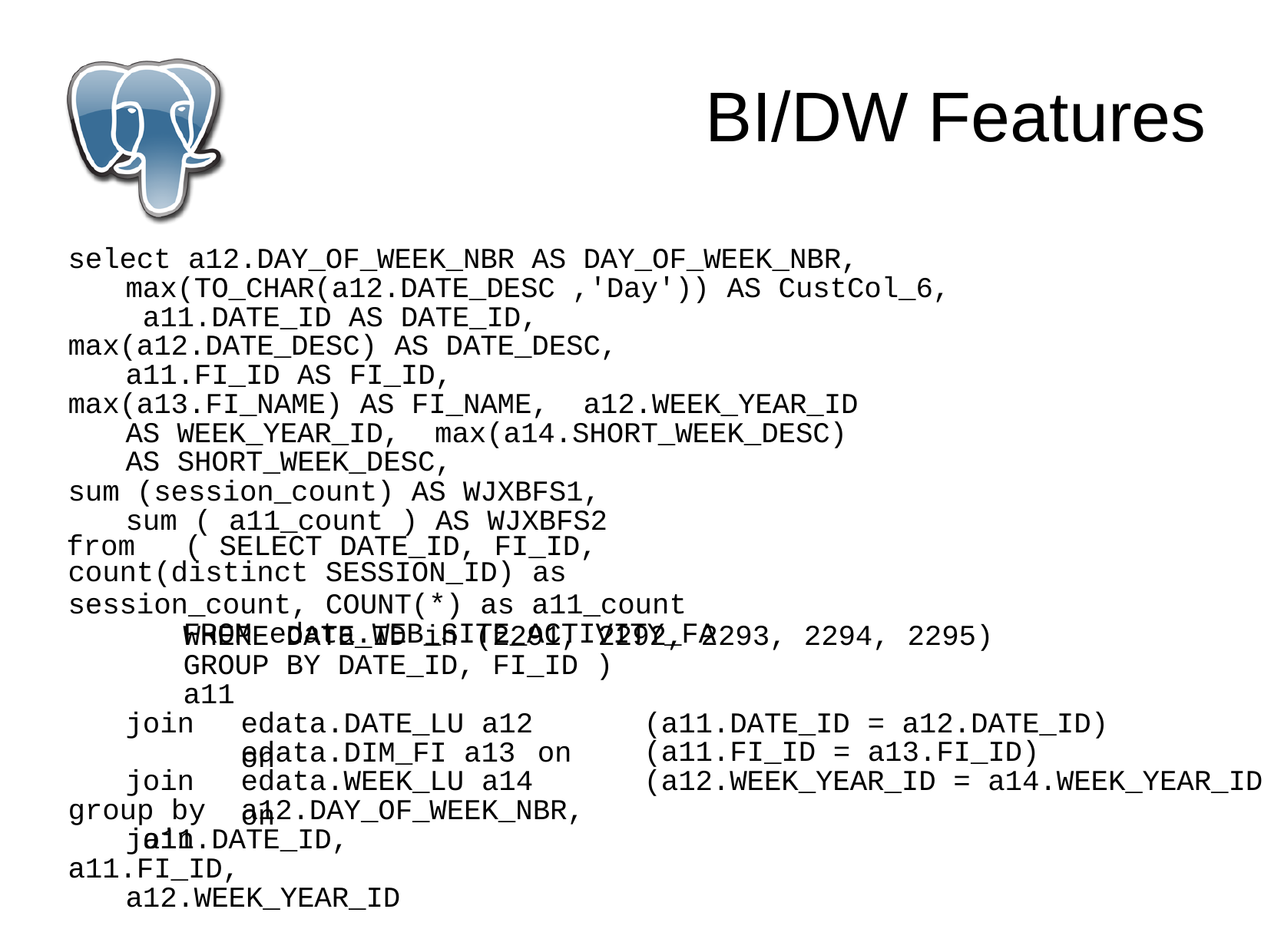

# BI/DW Features
select a12.DAY_OF_WEEK_NBR AS DAY_OF_WEEK_NBR,  max(TO_CHAR(a12.DATE_DESC ,'Day')) AS CustCol_6,  a11.DATE_ID AS DATE_ID,
max(a12.DATE_DESC) AS DATE_DESC,  a11.FI_ID AS FI_ID,
max(a13.FI_NAME) AS FI_NAME,  a12.WEEK_YEAR_ID AS WEEK_YEAR_ID,  max(a14.SHORT_WEEK_DESC) AS SHORT_WEEK_DESC,
sum (session_count) AS WJXBFS1,  sum ( a11_count ) AS WJXBFS2
from	( SELECT DATE_ID, FI_ID, count(distinct SESSION_ID) as
session_count, COUNT(*) as a11_count  FROM edata.WEB_SITE_ACTIVITY_FA
WHERE DATE_ID in (2291,  GROUP BY DATE_ID, FI_ID )
a11
2292, 2293, 2294, 2295)
join  join  join
edata.DATE_LU a12 on
(a11.DATE_ID = a12.DATE_ID)  (a11.FI_ID = a13.FI_ID)  (a12.WEEK_YEAR_ID = a14.WEEK_YEAR_ID
edata.DIM_FI a13 on
edata.WEEK_LU a14 on
group by	a12.DAY_OF_WEEK_NBR,  a11.DATE_ID,
a11.FI_ID,  a12.WEEK_YEAR_ID